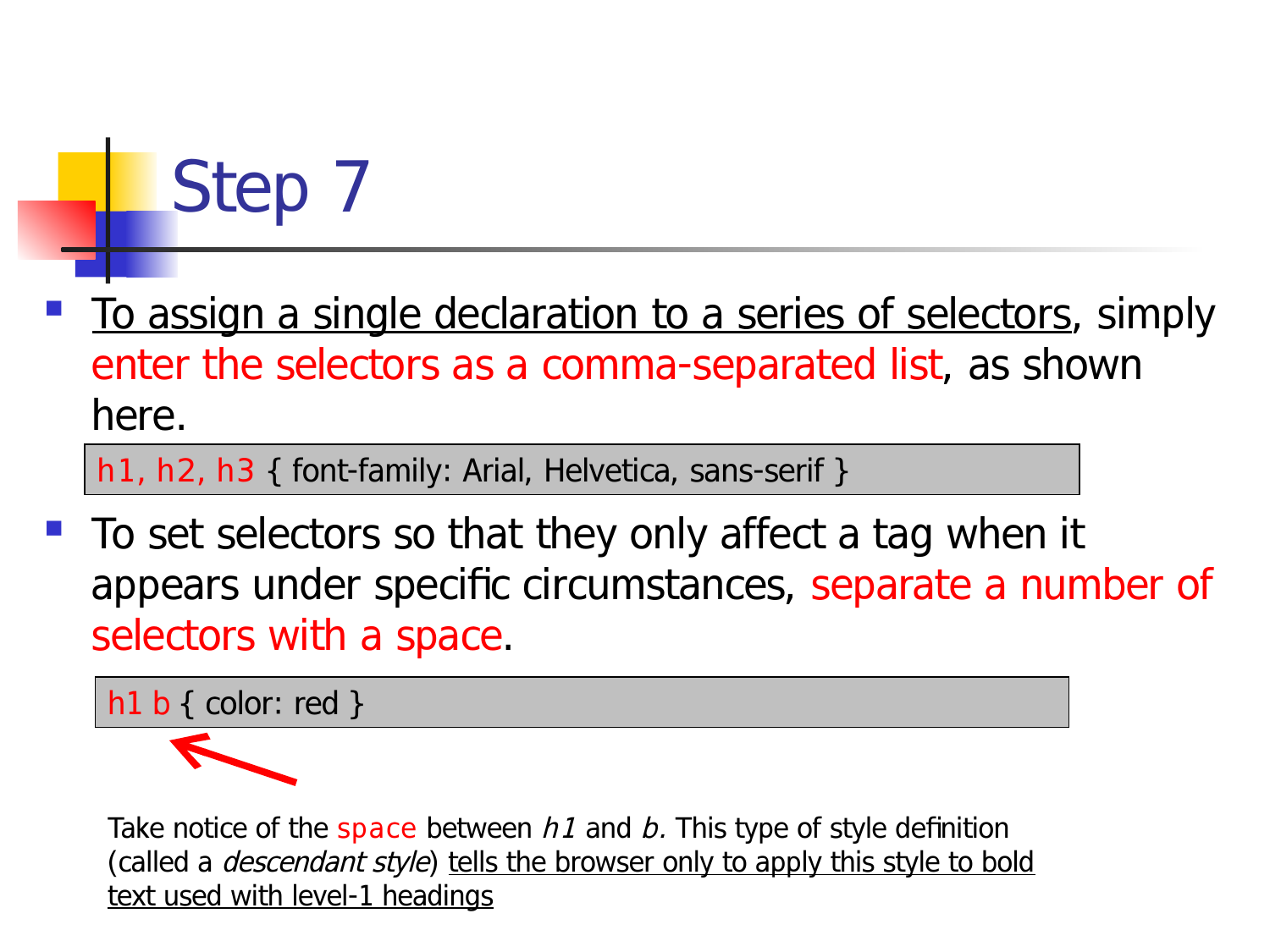

# Step 7
To assign a single declaration to a series of selectors, simply enter the selectors as a comma-separated list, as shown here.

To set selectors so that they only affect a tag when it appears under specific circumstances, separate a number of selectors with a space.

h1, h2, h3 { font-family: Arial, Helvetica, sans-serif }
h1 b { color: red }

Take notice of the space between h1 and b. This type of style definition (called a descendant style) tells the browser only to apply this style to bold text used with level-1 headings